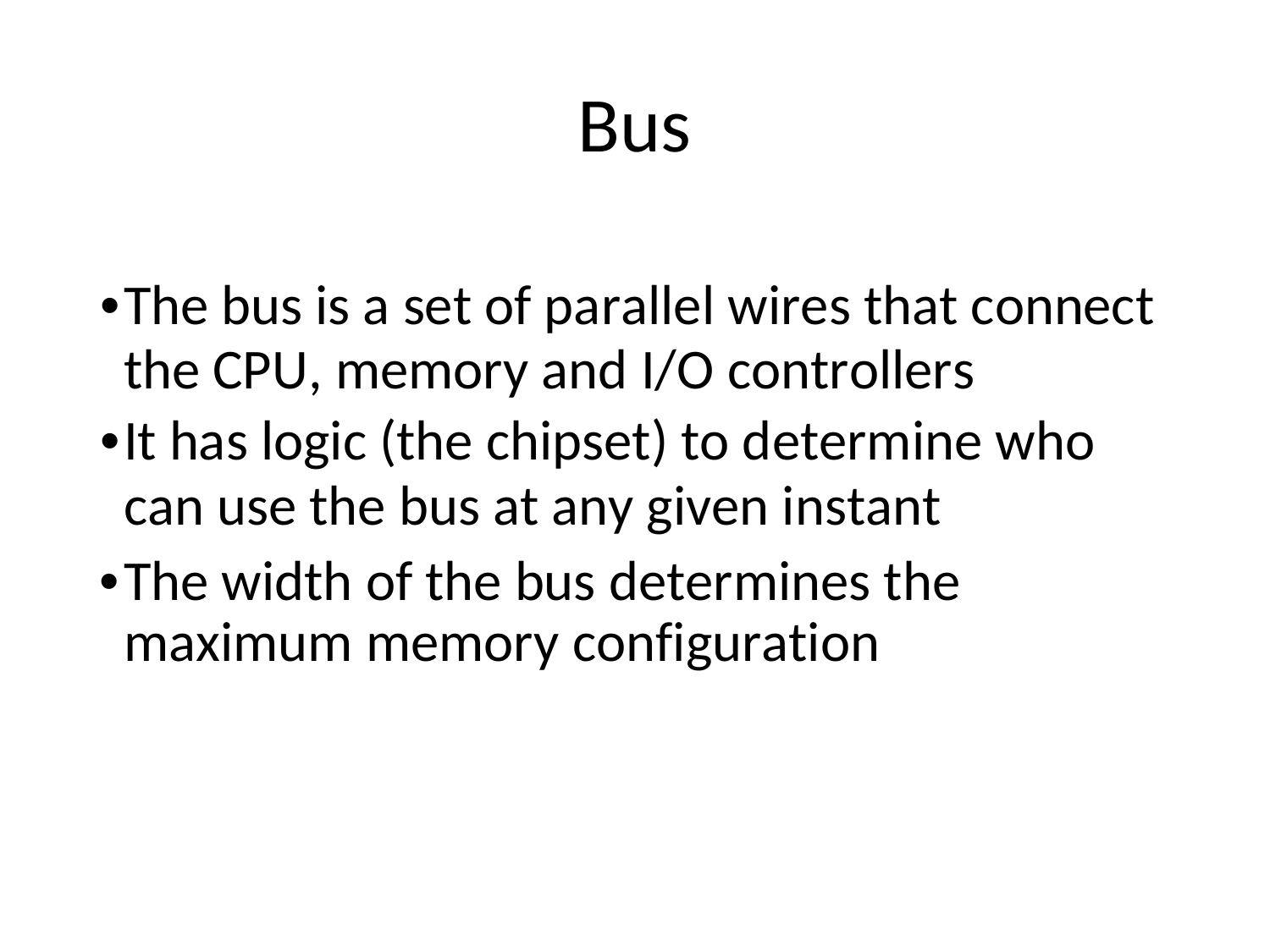

Bus

•The bus is a set of parallel wires that connect
the CPU, memory and I/O controllers
•It has logic (the chipset) to determine who
can use the bus at any given instant
•The width of the bus determines the maximum memory configuration